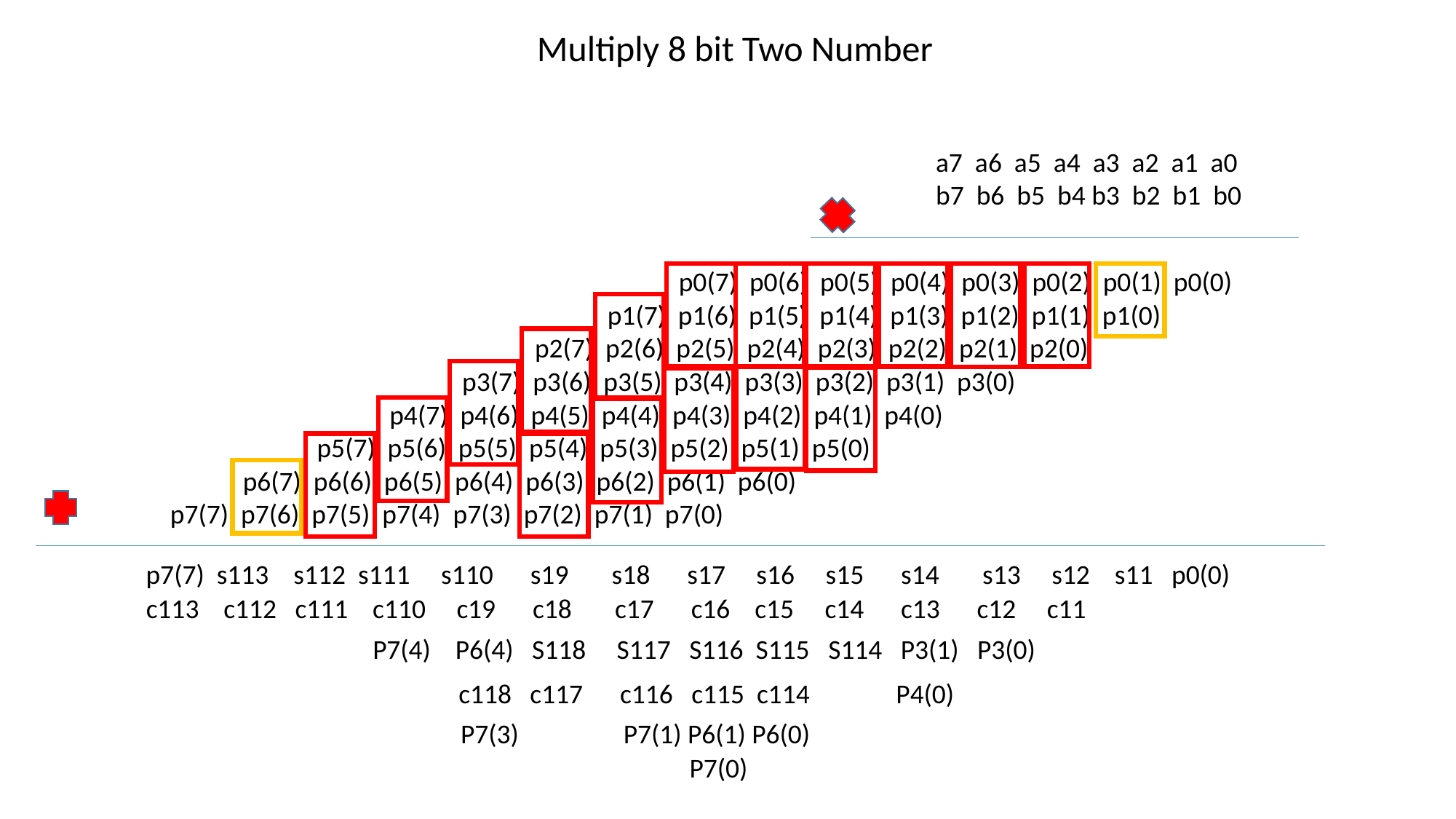

Multiply 8 bit Two Number
a7  a6  a5  a4  a3  a2  a1  a0
b7  b6  b5  b4 b3  b2  b1  b0

p0(7)  p0(6)  p0(5)  p0(4)  p0(3)  p0(2)  p0(1)  p0(0)

p1(7)  p1(6)  p1(5)  p1(4)  p1(3)  p1(2)  p1(1)  p1(0)

p2(7)  p2(6)  p2(5)  p2(4)  p2(3)  p2(2)  p2(1)  p2(0)

p3(7)  p3(6)  p3(5)  p3(4)  p3(3)  p3(2)  p3(1)  p3(0)

p4(7)  p4(6)  p4(5)  p4(4)  p4(3)  p4(2)  p4(1)  p4(0)

p5(7)  p5(6)  p5(5)  p5(4)  p5(3)  p5(2)  p5(1)  p5(0)

p6(7)  p6(6)  p6(5)  p6(4)  p6(3)  p6(2)  p6(1)  p6(0)

p7(7)  p7(6)  p7(5)  p7(4)  p7(3)  p7(2)  p7(1)  p7(0)

p7(7)  s113    s112  s111     s110      s19       s18      s17     s16     s15      s14       s13     s12    s11   p0(0)
c113    c112   c111    c110     c19      c18       c17      c16    c15     c14      c13      c12     c11
P7(4)    P6(4)   S118     S117   S116  S115   S114   P3(1)   P3(0)
      c118   c117      c116   c115  c114              P4(0)
P7(3)                 P7(1) P6(1) P6(0)
P7(0)